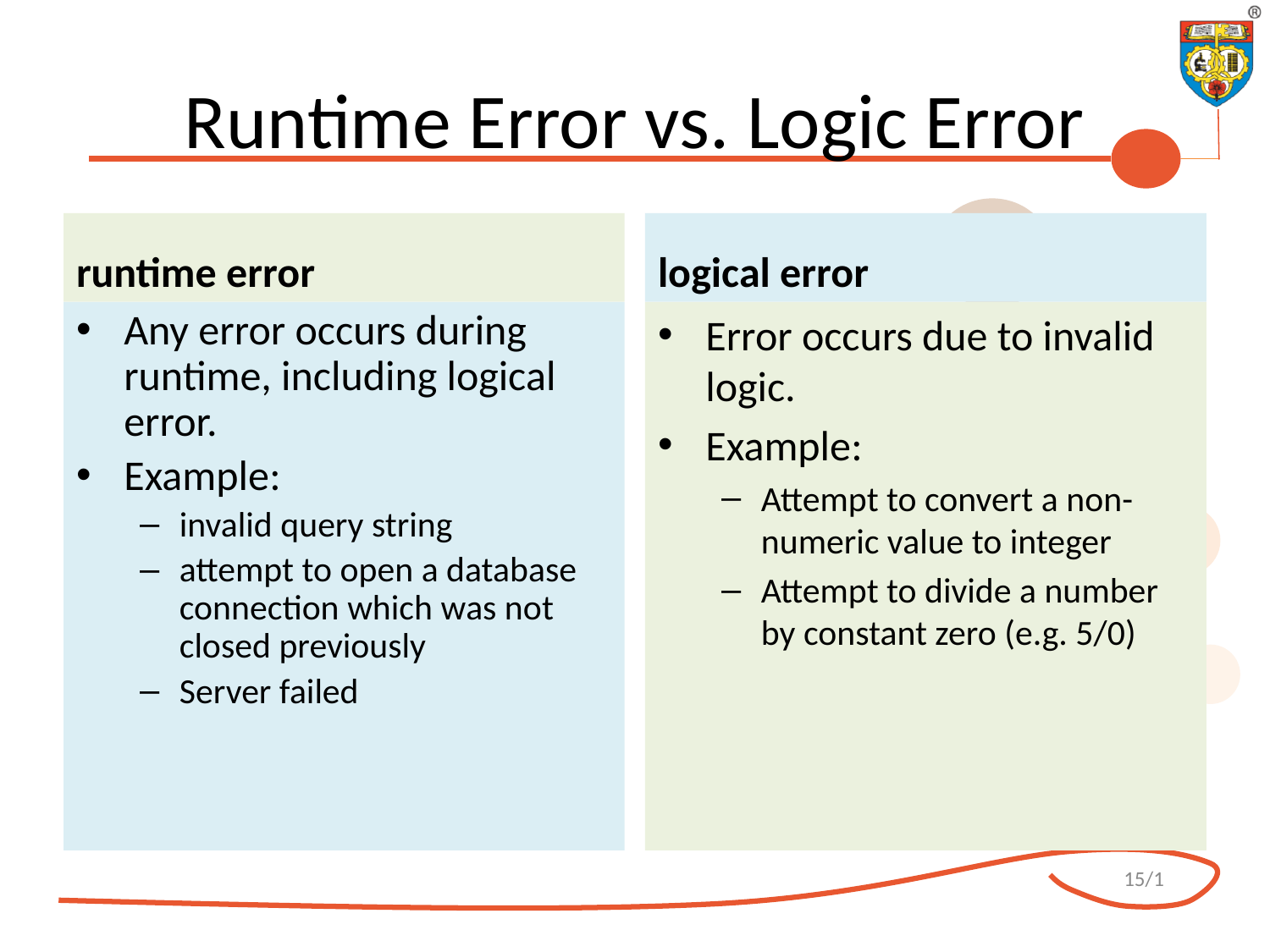

# Runtime Error vs. Logic Error
runtime error
logical error
Any error occurs during runtime, including logical error.
Example:
invalid query string
attempt to open a database connection which was not closed previously
Server failed

Error occurs due to invalid logic.
Example:
Attempt to convert a non-numeric value to integer
Attempt to divide a number by constant zero (e.g. 5/0)